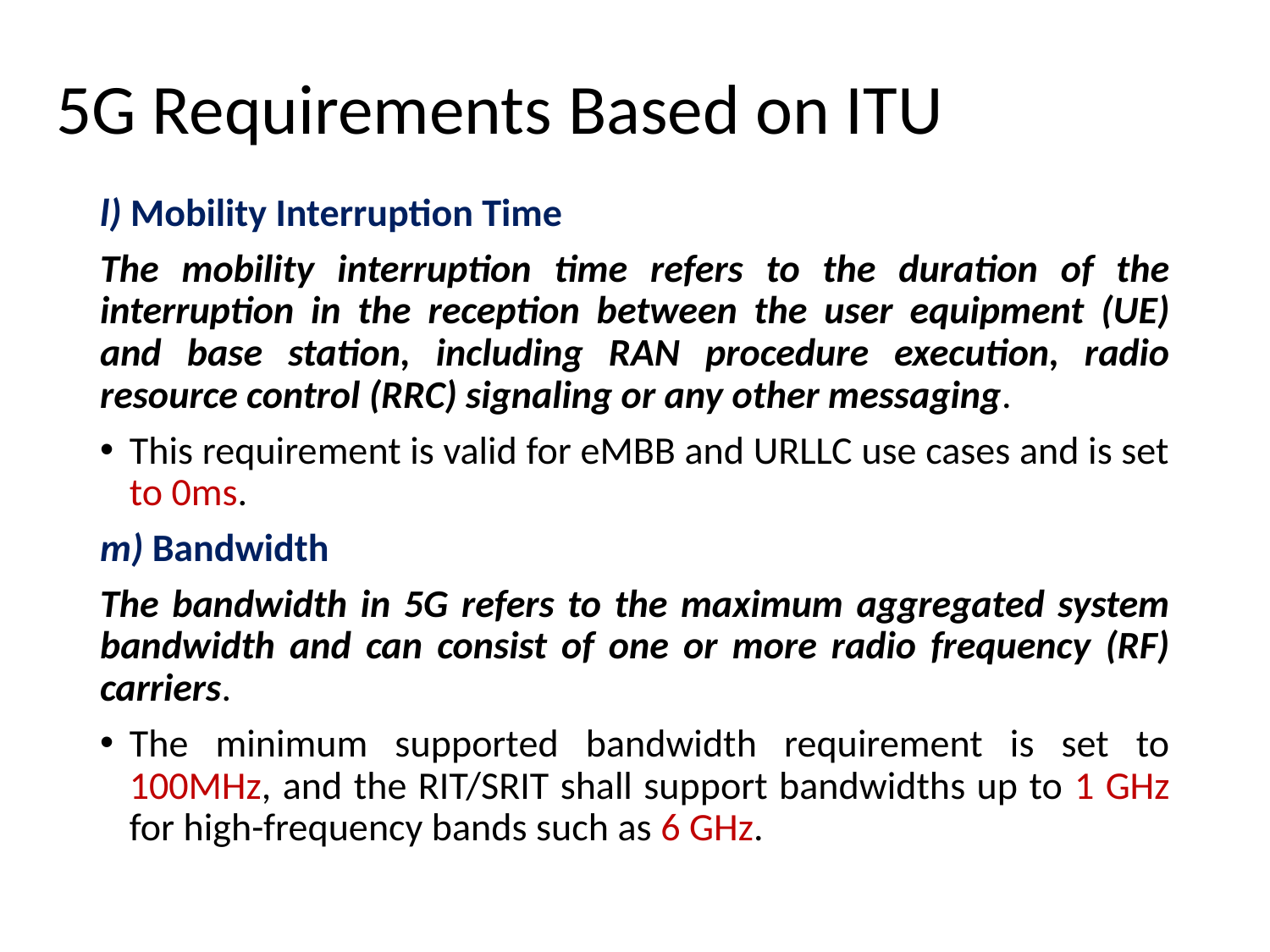

# 5G Requirements Based on ITU
l) Mobility Interruption Time
The mobility interruption time refers to the duration of the interruption in the reception between the user equipment (UE) and base station, including RAN procedure execution, radio resource control (RRC) signaling or any other messaging.
This requirement is valid for eMBB and URLLC use cases and is set to 0ms.
m) Bandwidth
The bandwidth in 5G refers to the maximum aggregated system bandwidth and can consist of one or more radio frequency (RF) carriers.
The minimum supported bandwidth requirement is set to 100MHz, and the RIT/SRIT shall support bandwidths up to 1 GHz for high-frequency bands such as 6 GHz.